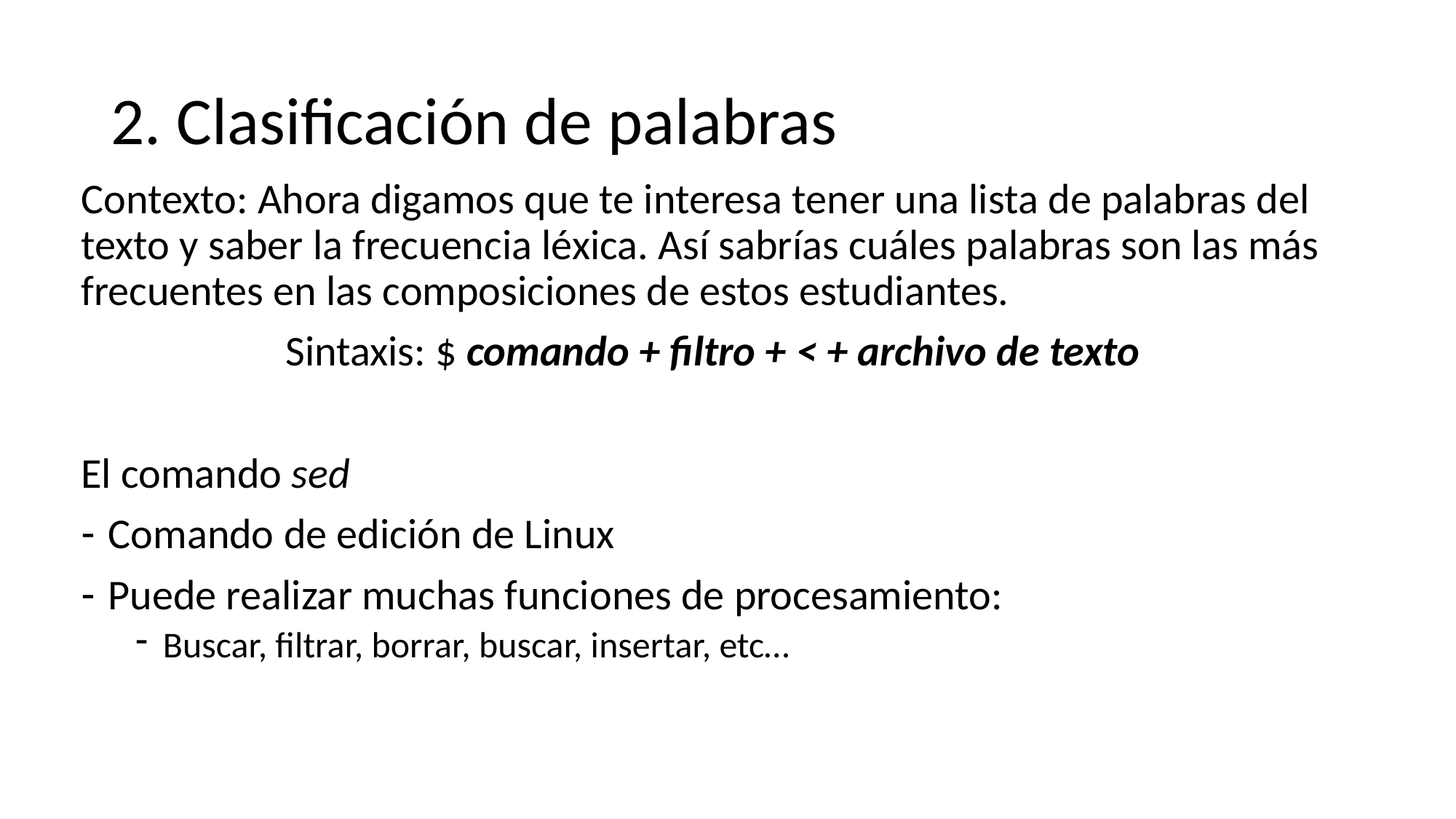

# 2. Clasificación de palabras
Contexto: Ahora digamos que te interesa tener una lista de palabras del texto y saber la frecuencia léxica. Así sabrías cuáles palabras son las más frecuentes en las composiciones de estos estudiantes.
Sintaxis: $ comando + filtro + < + archivo de texto

El comando sed
Comando de edición de Linux
Puede realizar muchas funciones de procesamiento:
Buscar, filtrar, borrar, buscar, insertar, etc…